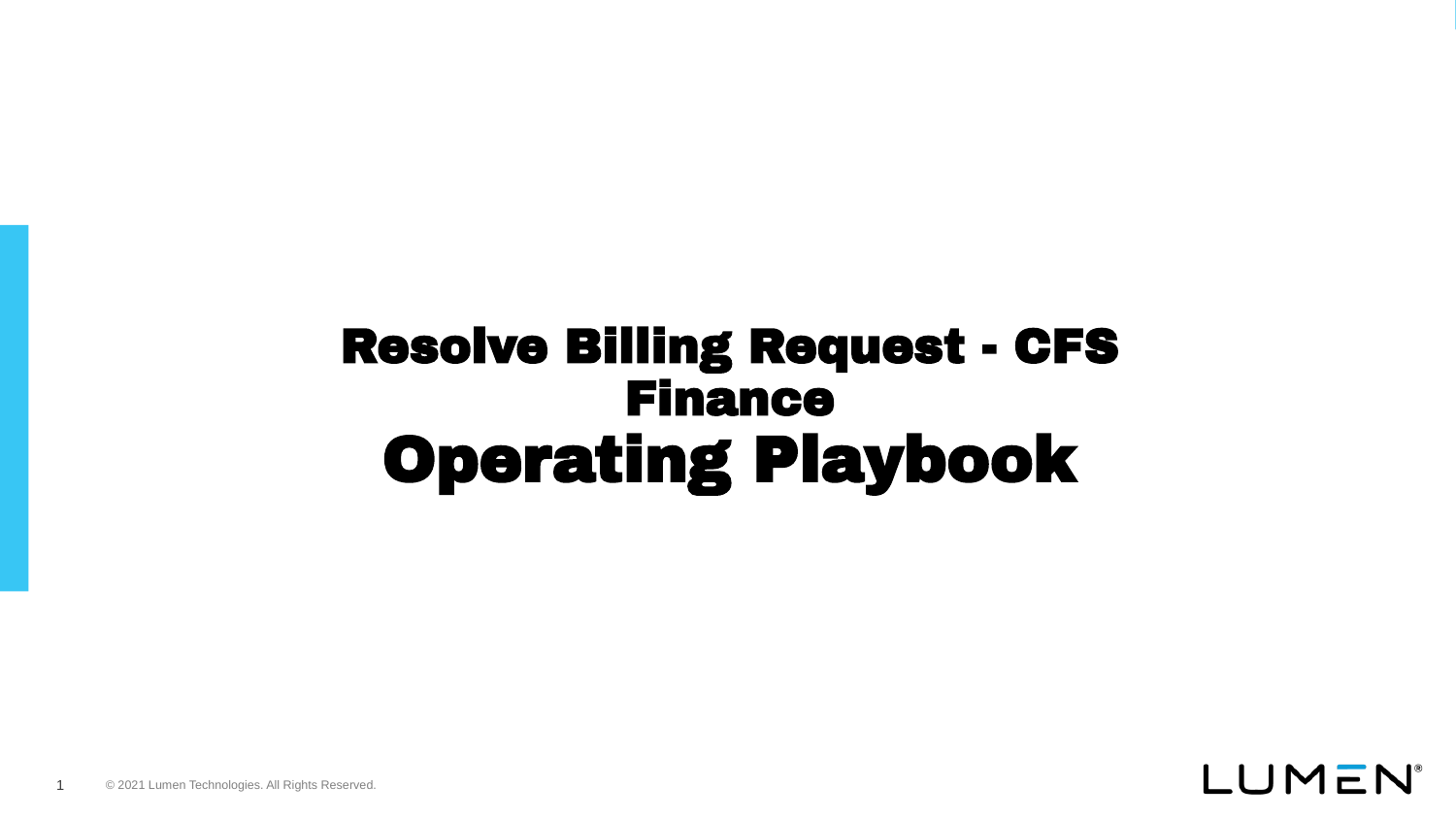

# Resolve Billing Request - CFS Finance Operating Playbook
1